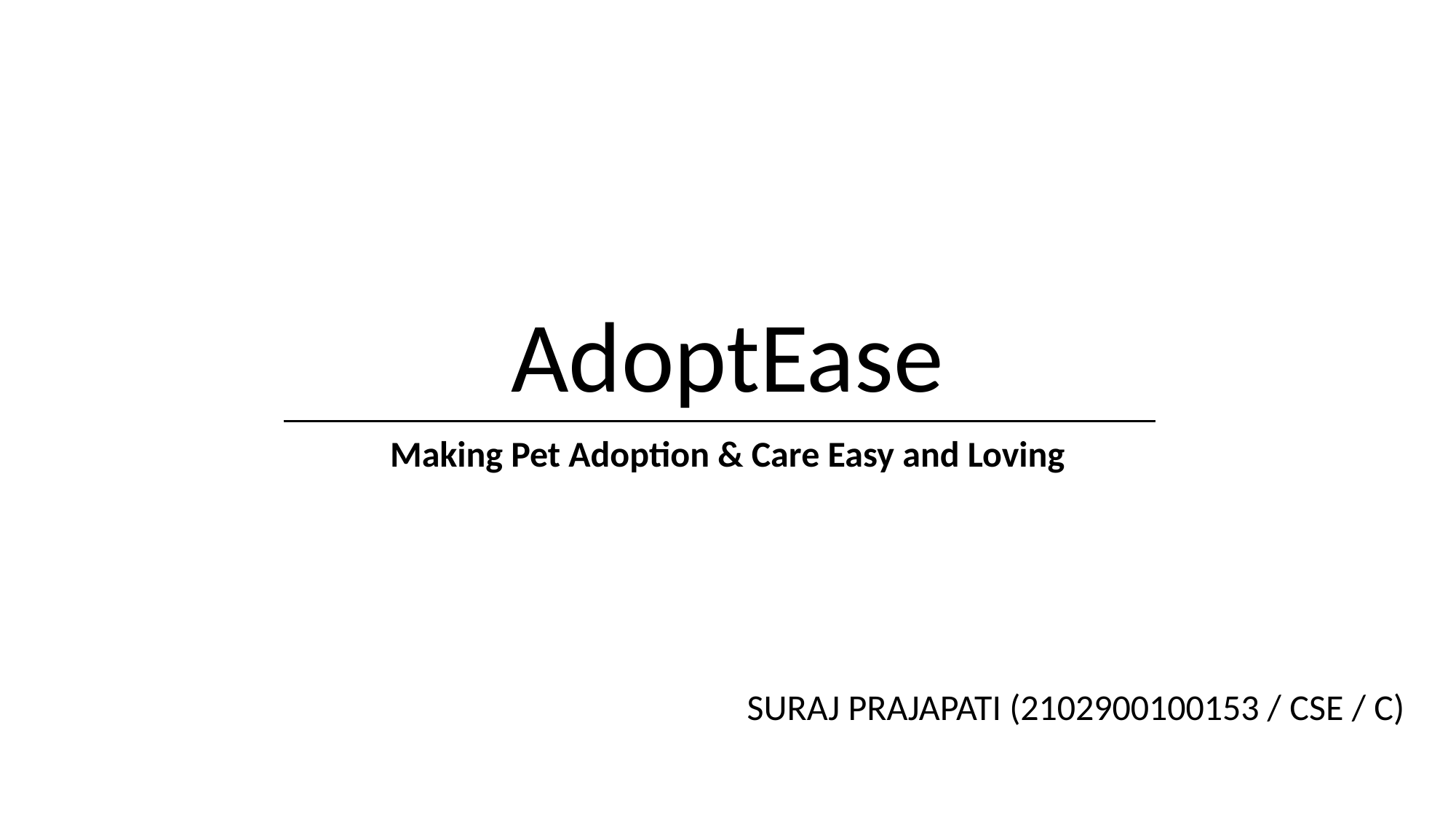

# AdoptEase
Making Pet Adoption & Care Easy and Loving
SURAJ PRAJAPATI (2102900100153 / CSE / C)